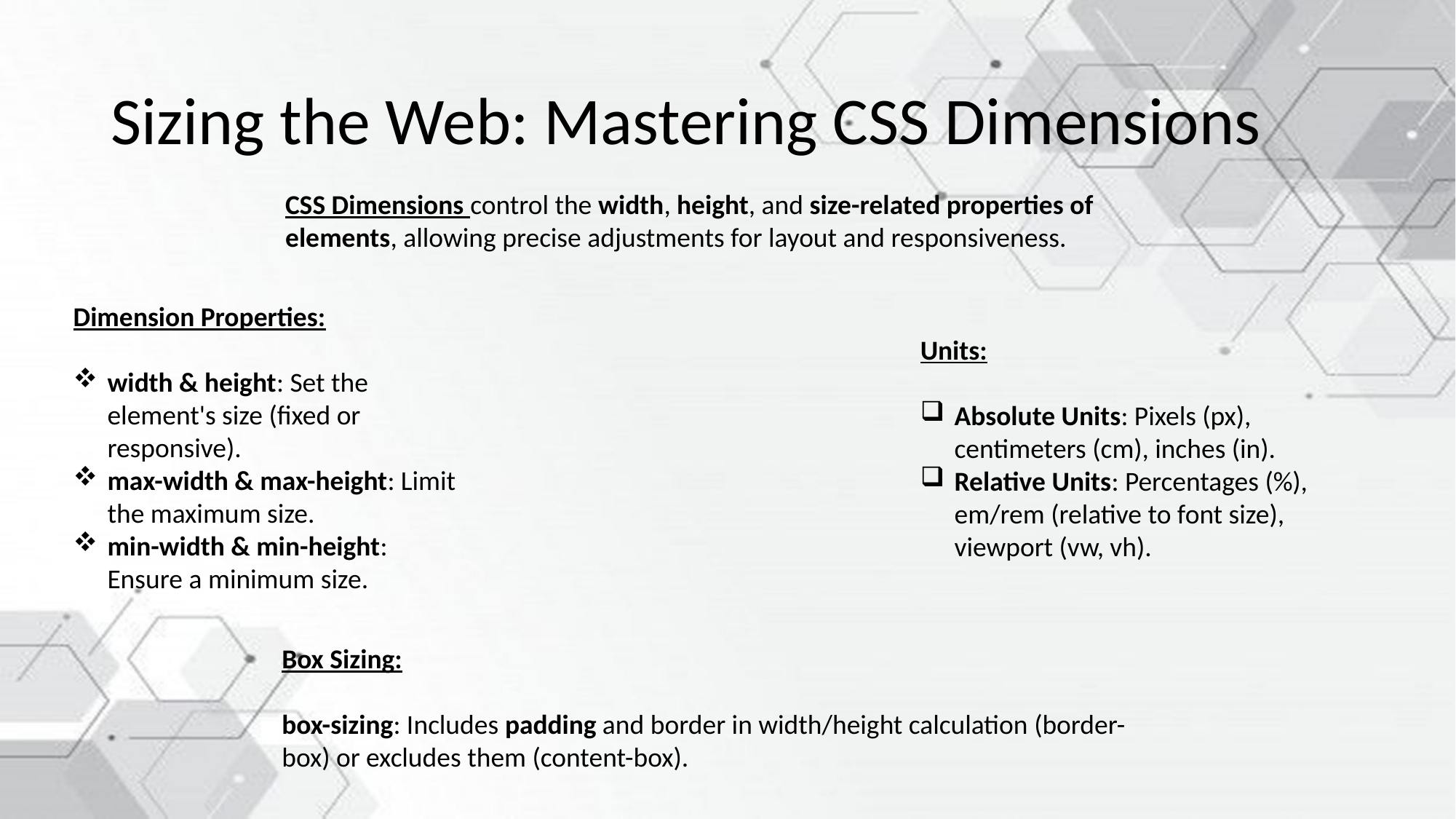

# Sizing the Web: Mastering CSS Dimensions
CSS Dimensions control the width, height, and size-related properties of elements, allowing precise adjustments for layout and responsiveness.
Dimension Properties:

width & height: Set the element's size (fixed or responsive).
max-width & max-height: Limit the maximum size.
min-width & min-height: Ensure a minimum size.
Units:

Absolute Units: Pixels (px), centimeters (cm), inches (in).
Relative Units: Percentages (%), em/rem (relative to font size), viewport (vw, vh).
Box Sizing:

box-sizing: Includes padding and border in width/height calculation (border-box) or excludes them (content-box).